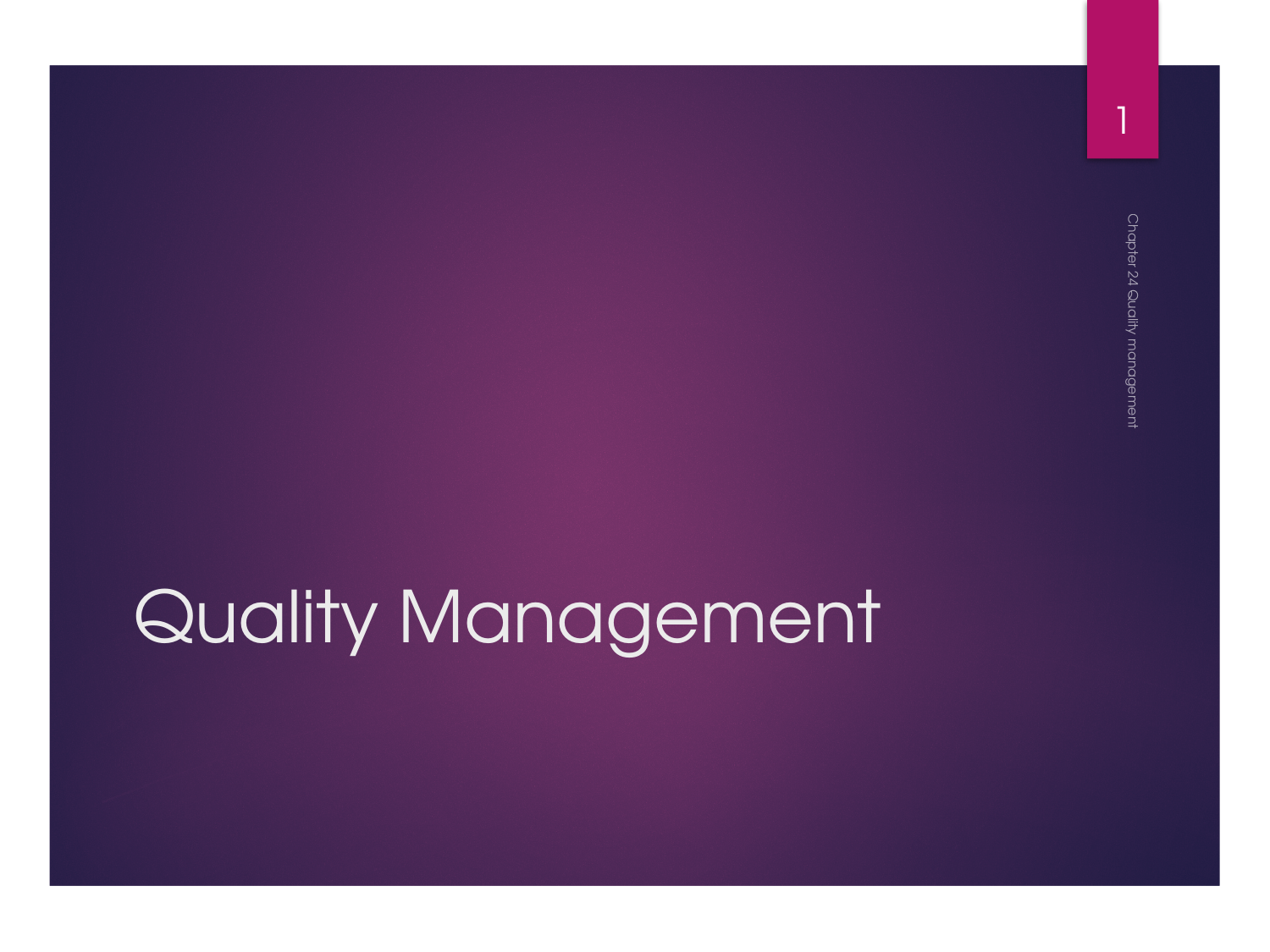

1
# Quality Management
Chapter 24 Quality management